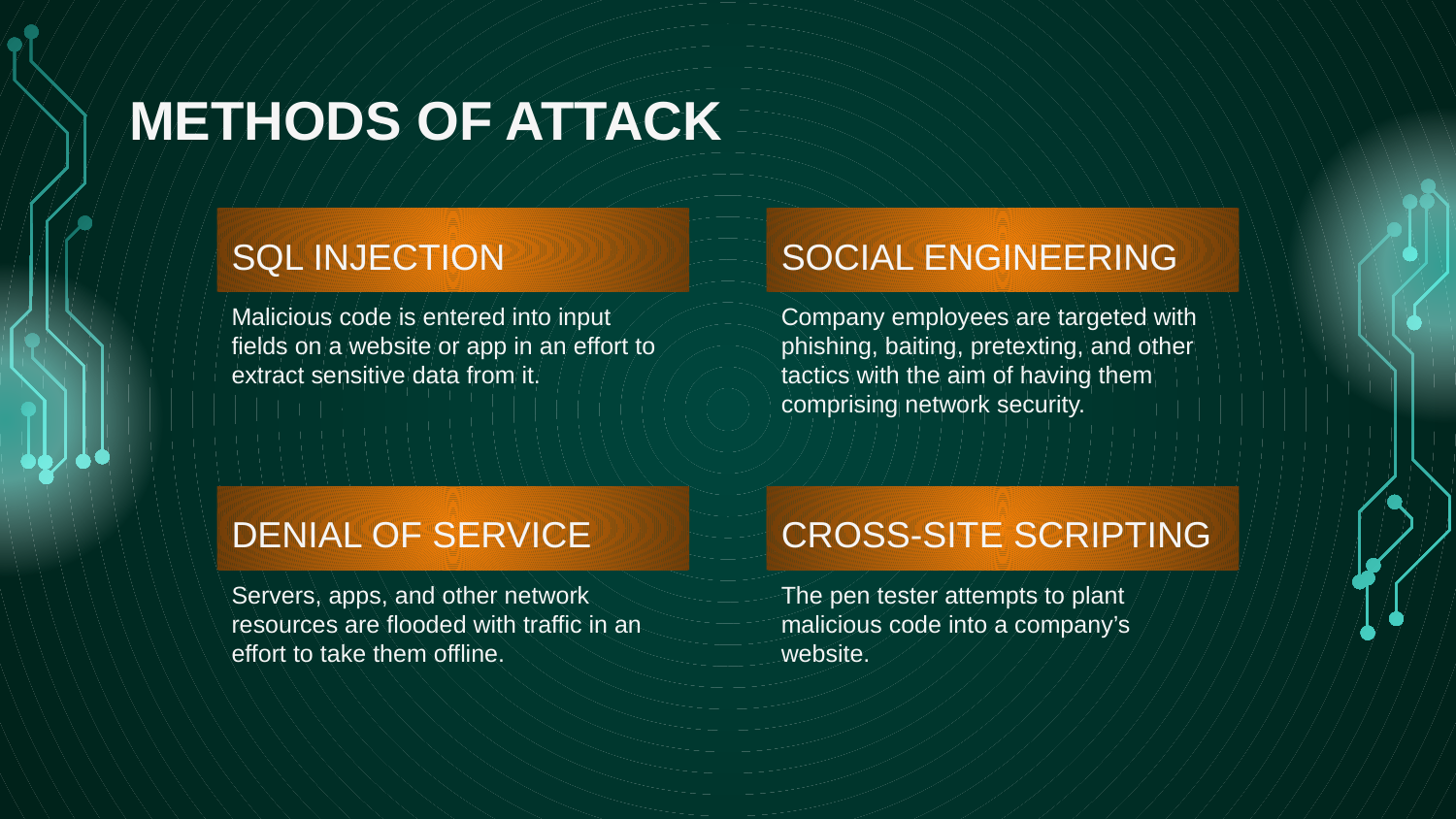

# METHODS OF ATTACK
SQL INJECTION
SOCIAL ENGINEERING
Malicious code is entered into input fields on a website or app in an effort to extract sensitive data from it.
Company employees are targeted with phishing, baiting, pretexting, and other tactics with the aim of having them comprising network security.
DENIAL OF SERVICE
CROSS-SITE SCRIPTING
Servers, apps, and other network resources are flooded with traffic in an effort to take them offline.
The pen tester attempts to plant malicious code into a company’s website.